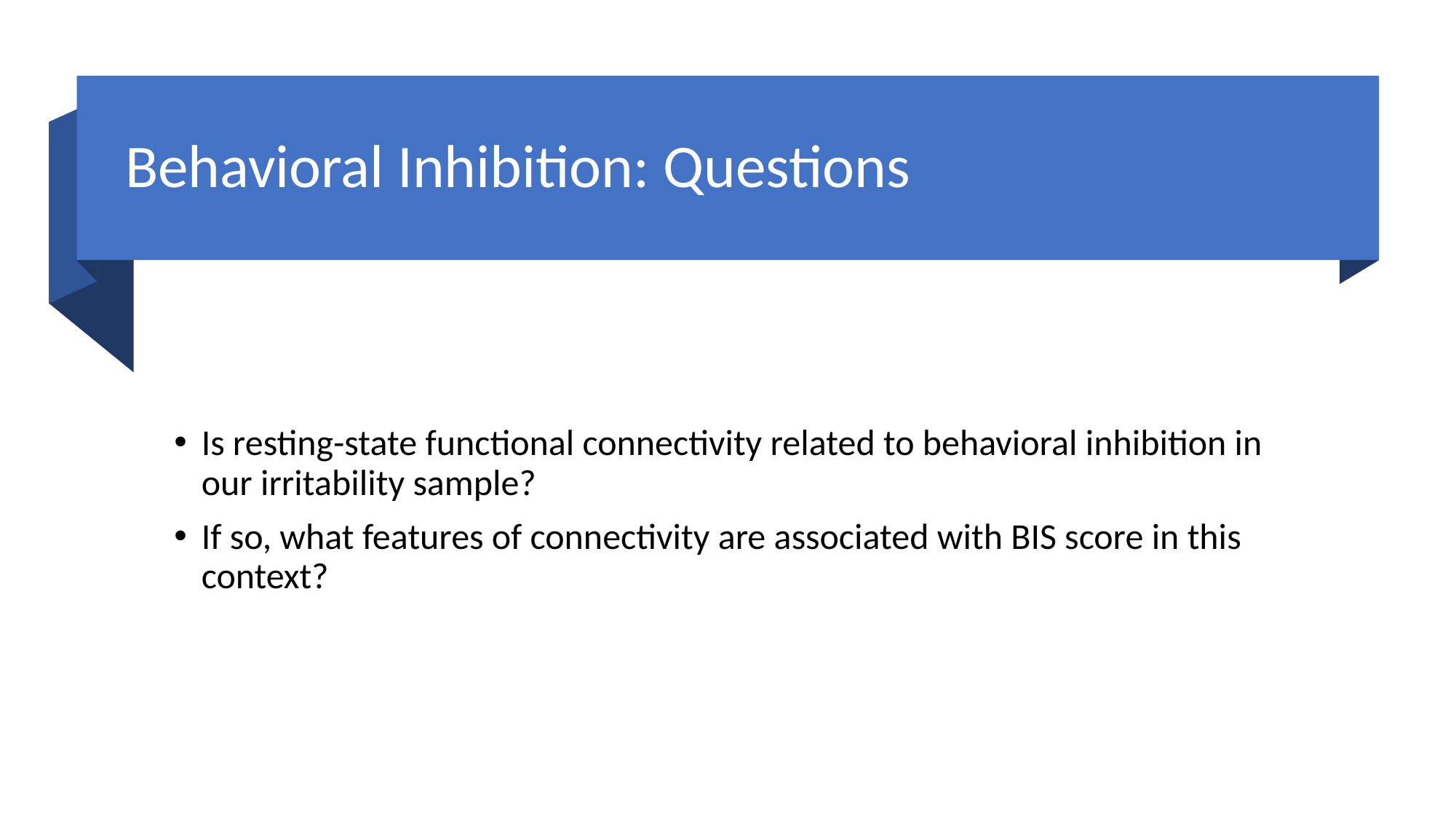

# Behavioral Inhibition: Questions

Is resting-state functional connectivity related to behavioral inhibition in our irritability sample?
If so, what features of connectivity are associated with BIS score in this context?